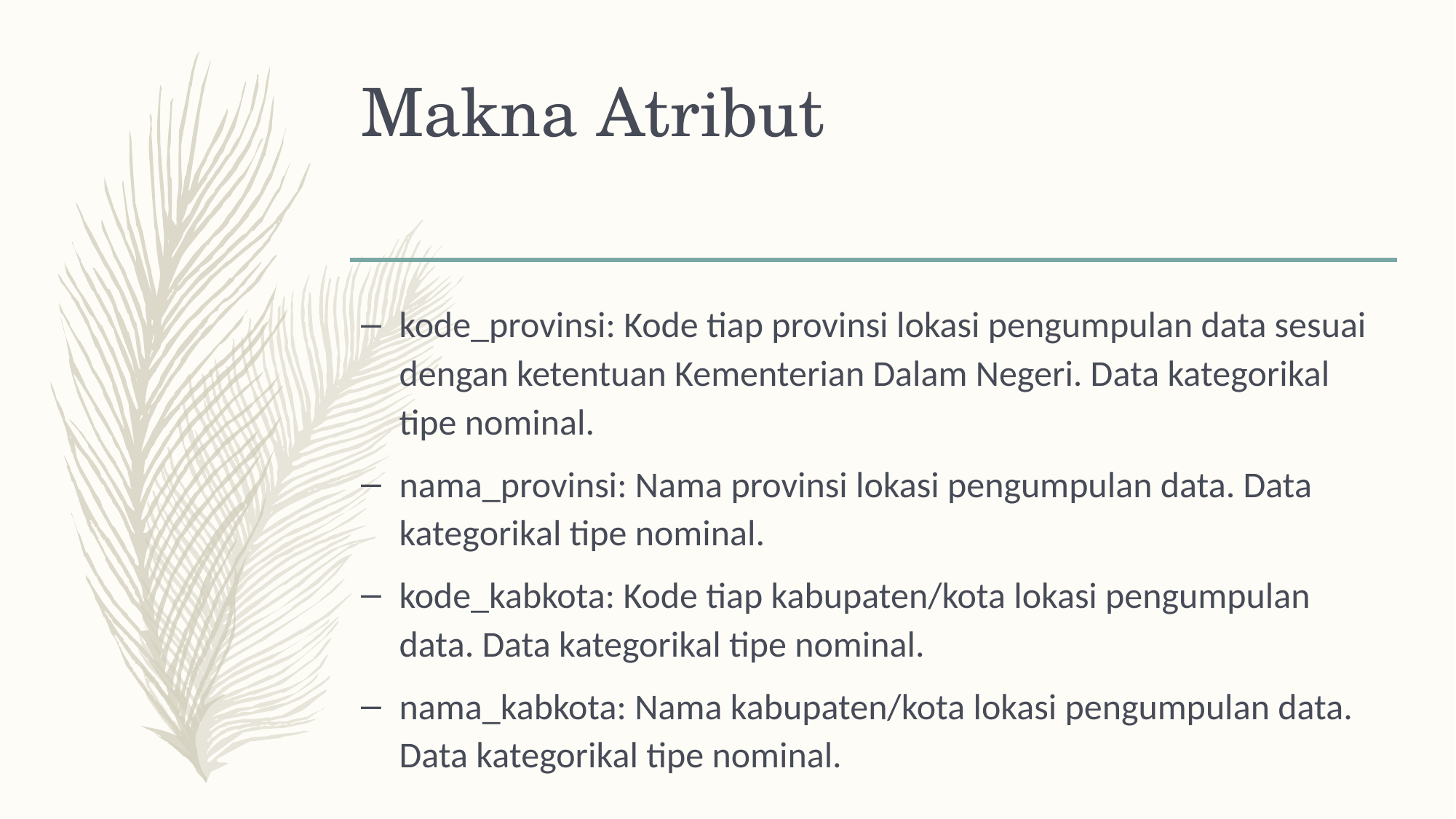

# Makna Atribut
kode_provinsi: Kode tiap provinsi lokasi pengumpulan data sesuai dengan ketentuan Kementerian Dalam Negeri. Data kategorikal tipe nominal.
nama_provinsi: Nama provinsi lokasi pengumpulan data. Data kategorikal tipe nominal.
kode_kabkota: Kode tiap kabupaten/kota lokasi pengumpulan data. Data kategorikal tipe nominal.
nama_kabkota: Nama kabupaten/kota lokasi pengumpulan data. Data kategorikal tipe nominal.